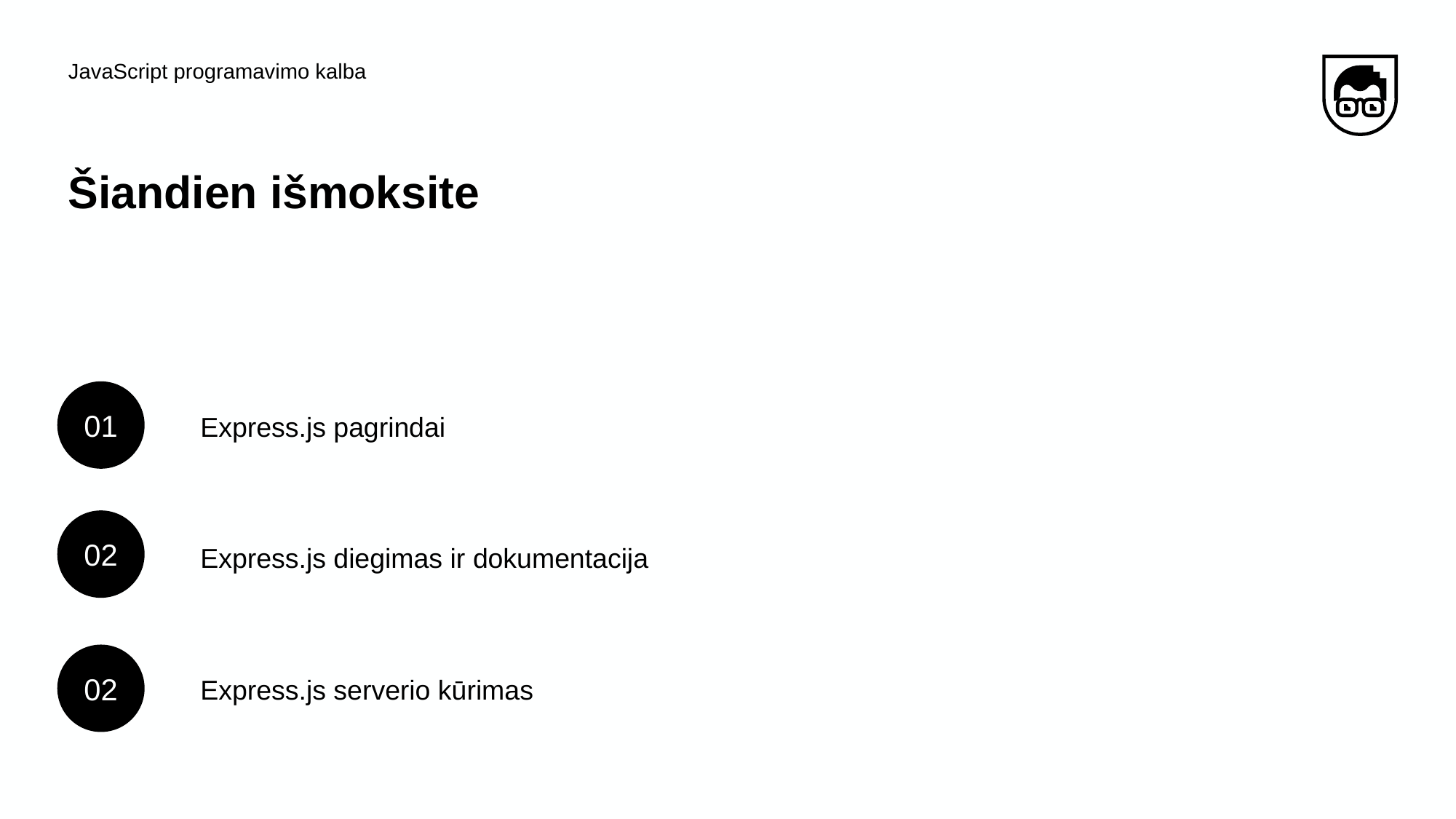

JavaScript programavimo kalba
# Šiandien išmoksite
01
Express.js pagrindai
02
Express.js diegimas ir dokumentacija

02
Express.js serverio kūrimas